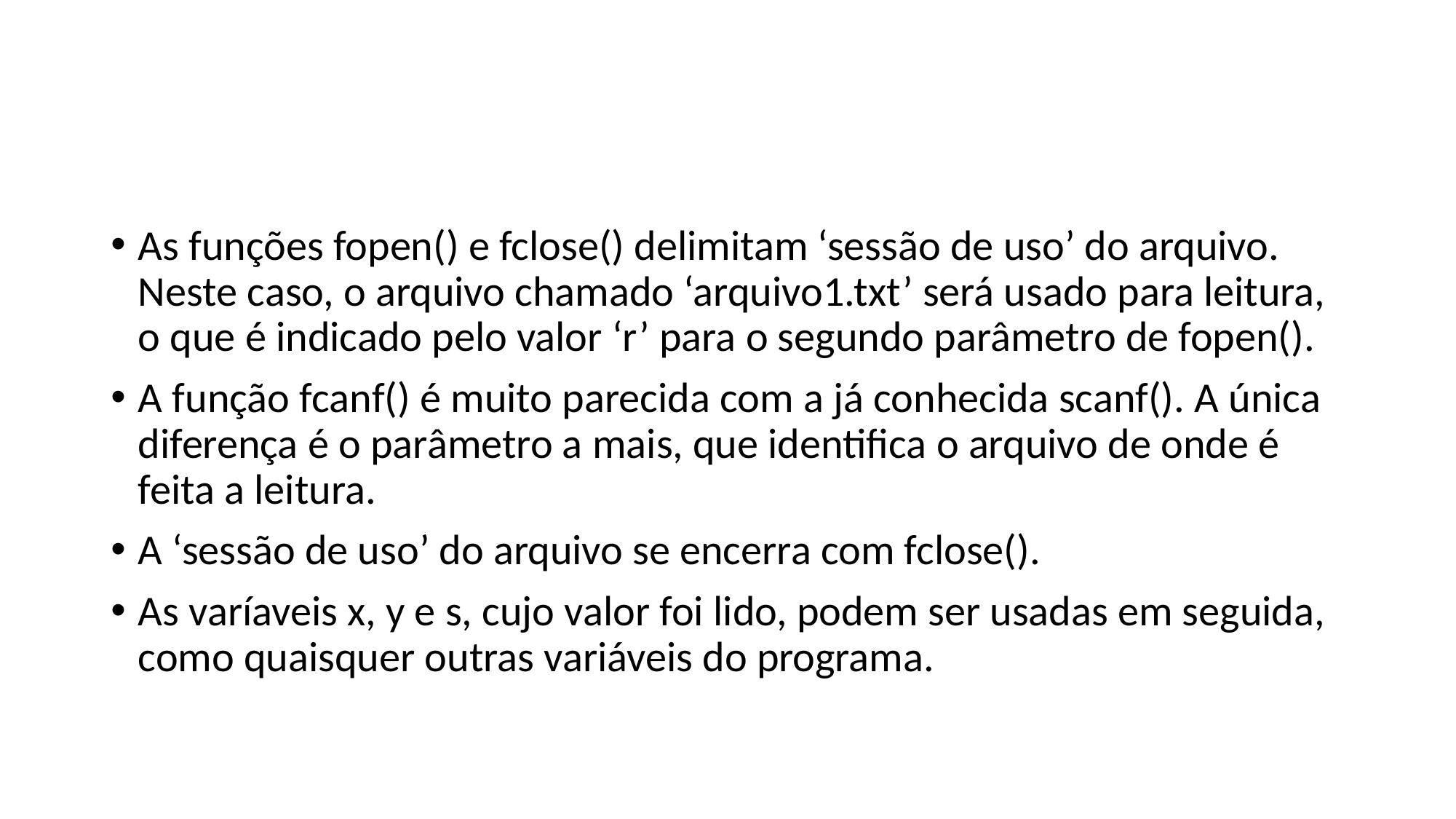

#
As funções fopen() e fclose() delimitam ‘sessão de uso’ do arquivo. Neste caso, o arquivo chamado ‘arquivo1.txt’ será usado para leitura, o que é indicado pelo valor ‘r’ para o segundo parâmetro de fopen().
A função fcanf() é muito parecida com a já conhecida scanf(). A única diferença é o parâmetro a mais, que identifica o arquivo de onde é feita a leitura.
A ‘sessão de uso’ do arquivo se encerra com fclose().
As varíaveis x, y e s, cujo valor foi lido, podem ser usadas em seguida, como quaisquer outras variáveis do programa.